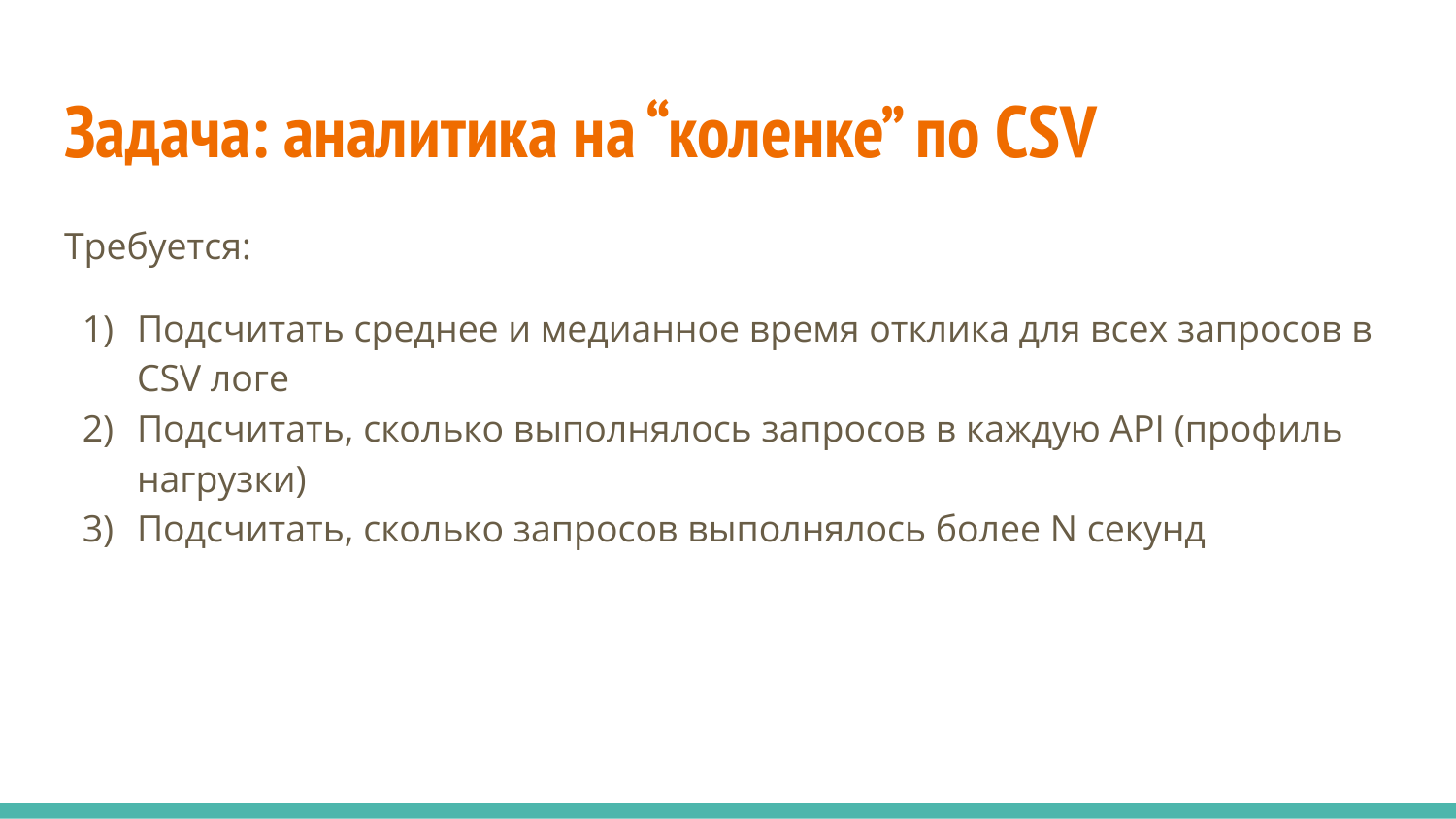

# Задача: аналитика на “коленке” по CSV
Требуется:
Подсчитать среднее и медианное время отклика для всех запросов в CSV логе
Подсчитать, сколько выполнялось запросов в каждую API (профиль нагрузки)
Подсчитать, сколько запросов выполнялось более N секунд